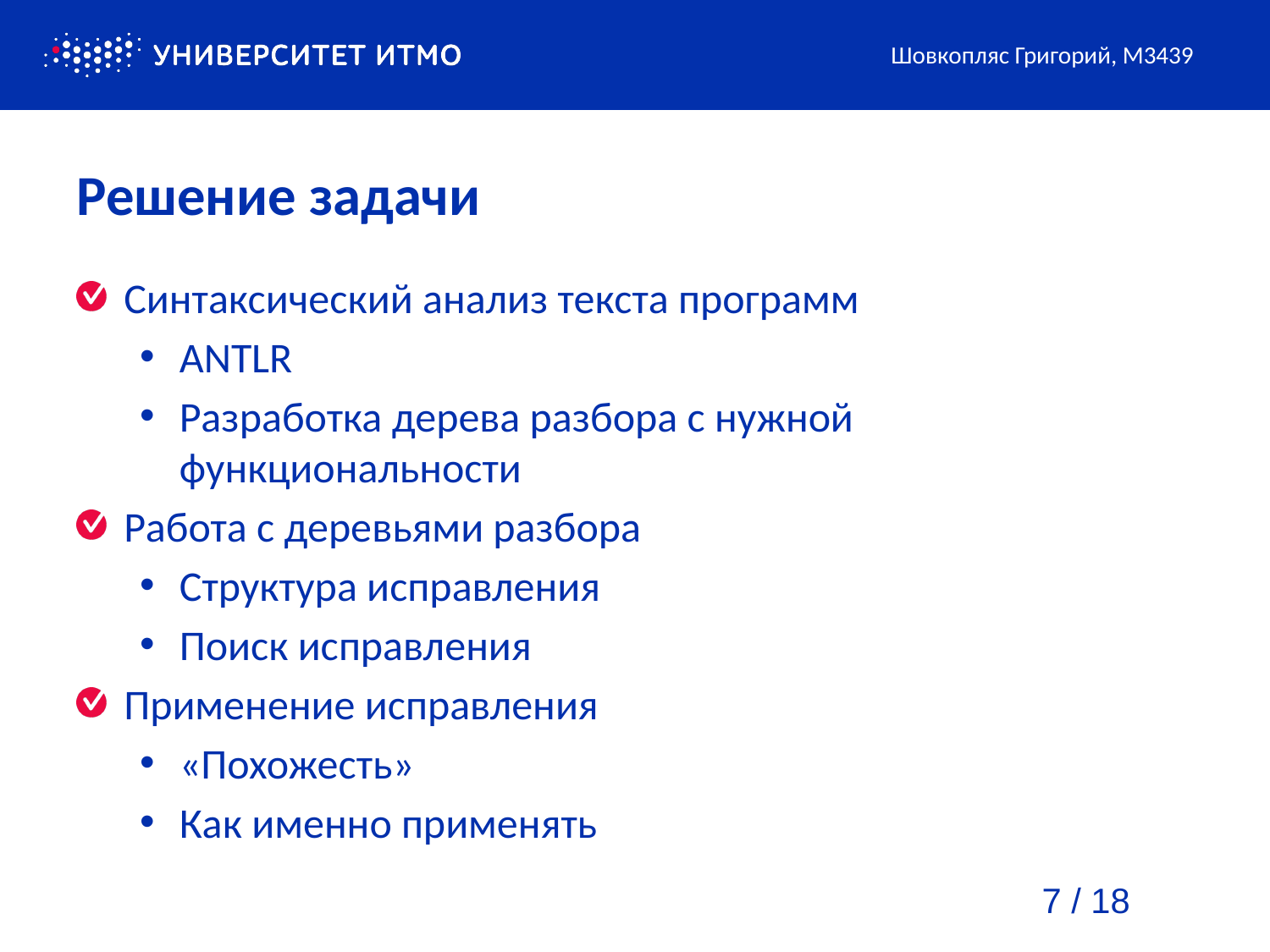

Шовкопляс Григорий, М3439
# Решение задачи
Синтаксический анализ текста программ
ANTLR
Разработка дерева разбора с нужной функциональности
Работа с деревьями разбора
Структура исправления
Поиск исправления
Применение исправления
«Похожесть»
Как именно применять